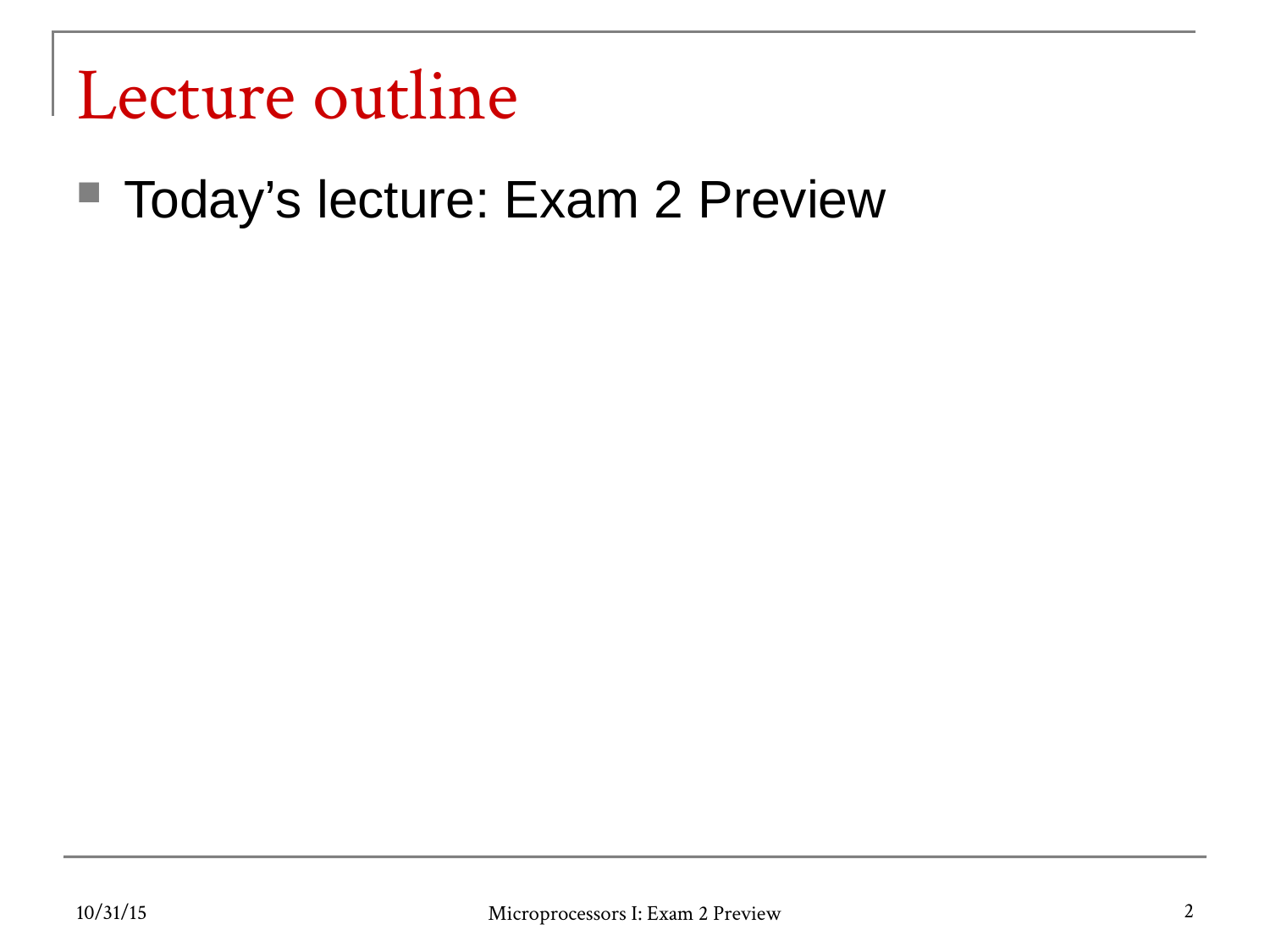

# Lecture outline
Today’s lecture: Exam 2 Preview
10/31/15
2
Microprocessors I: Exam 2 Preview